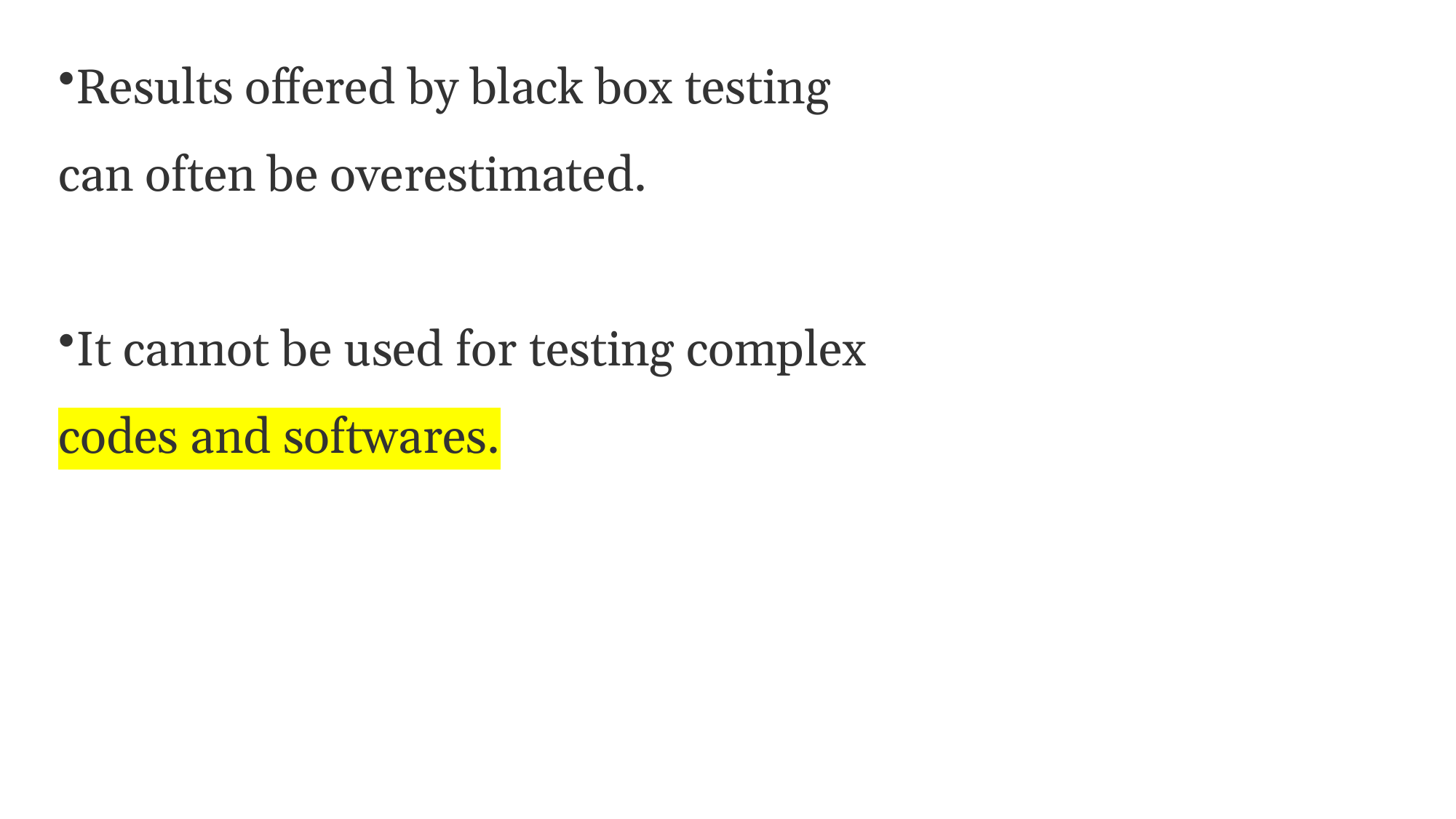

Results offered by black box testing can often be overestimated.

It cannot be used for testing complex codes and softwares.